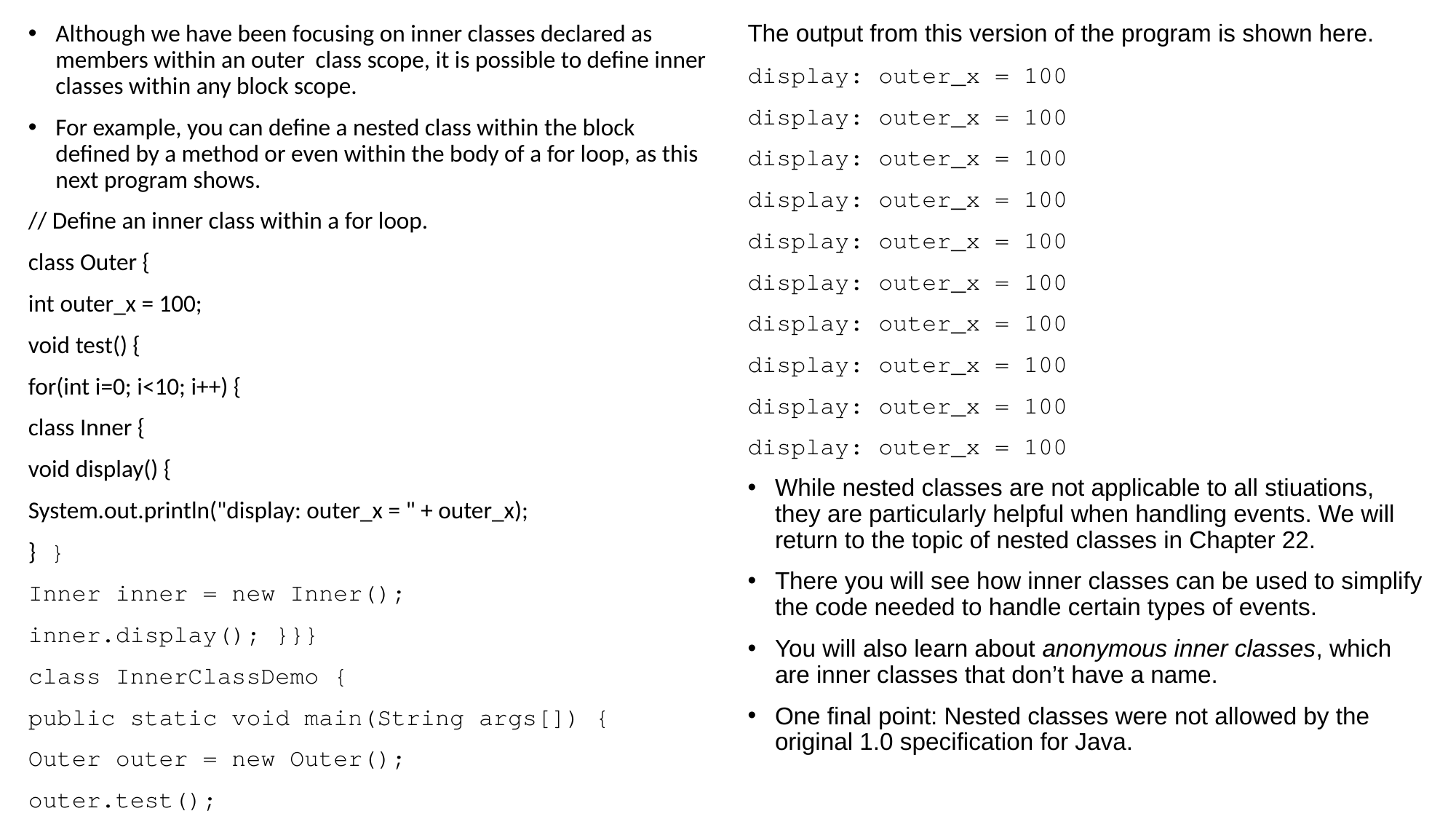

Although we have been focusing on inner classes declared as members within an outer  class scope, it is possible to define inner classes within any block scope.
For example, you can define a nested class within the block defined by a method or even within the body of a for loop, as this next program shows.
// Define an inner class within a for loop.
class Outer {
int outer_x = 100;
void test() {
for(int i=0; i<10; i++) {
class Inner {
void display() {
System.out.println("display: outer_x = " + outer_x);
} }
Inner inner = new Inner();
inner.display(); }}}
class InnerClassDemo {
public static void main(String args[]) {
Outer outer = new Outer();
outer.test();
} }

The output from this version of the program is shown here.
display: outer_x = 100
display: outer_x = 100
display: outer_x = 100
display: outer_x = 100
display: outer_x = 100
display: outer_x = 100
display: outer_x = 100
display: outer_x = 100
display: outer_x = 100
display: outer_x = 100
While nested classes are not applicable to all stiuations, they are particularly helpful when handling events. We will return to the topic of nested classes in Chapter 22.
There you will see how inner classes can be used to simplify the code needed to handle certain types of events.
You will also learn about anonymous inner classes, which are inner classes that don’t have a name.
One final point: Nested classes were not allowed by the original 1.0 specification for Java.